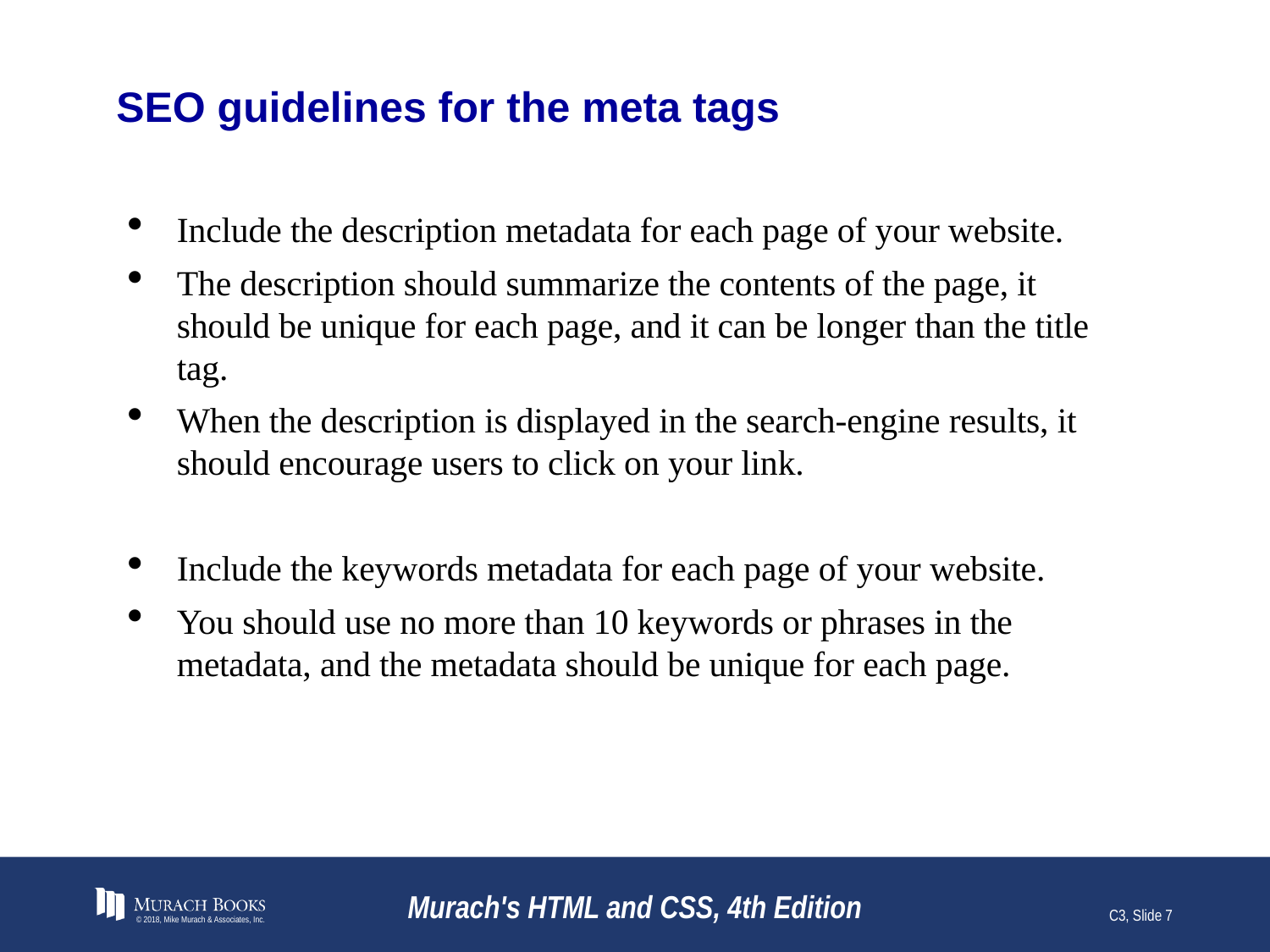

# SEO guidelines for the meta tags

Include the description metadata for each page of your website.
The description should summarize the contents of the page, it should be unique for each page, and it can be longer than the title tag.
When the description is displayed in the search-engine results, it should encourage users to click on your link.

Include the keywords metadata for each page of your website.
You should use no more than 10 keywords or phrases in the metadata, and the metadata should be unique for each page.

© 2018, Mike Murach & Associates, Inc.
Murach's HTML and CSS, 4th Edition

C3, Slide 7